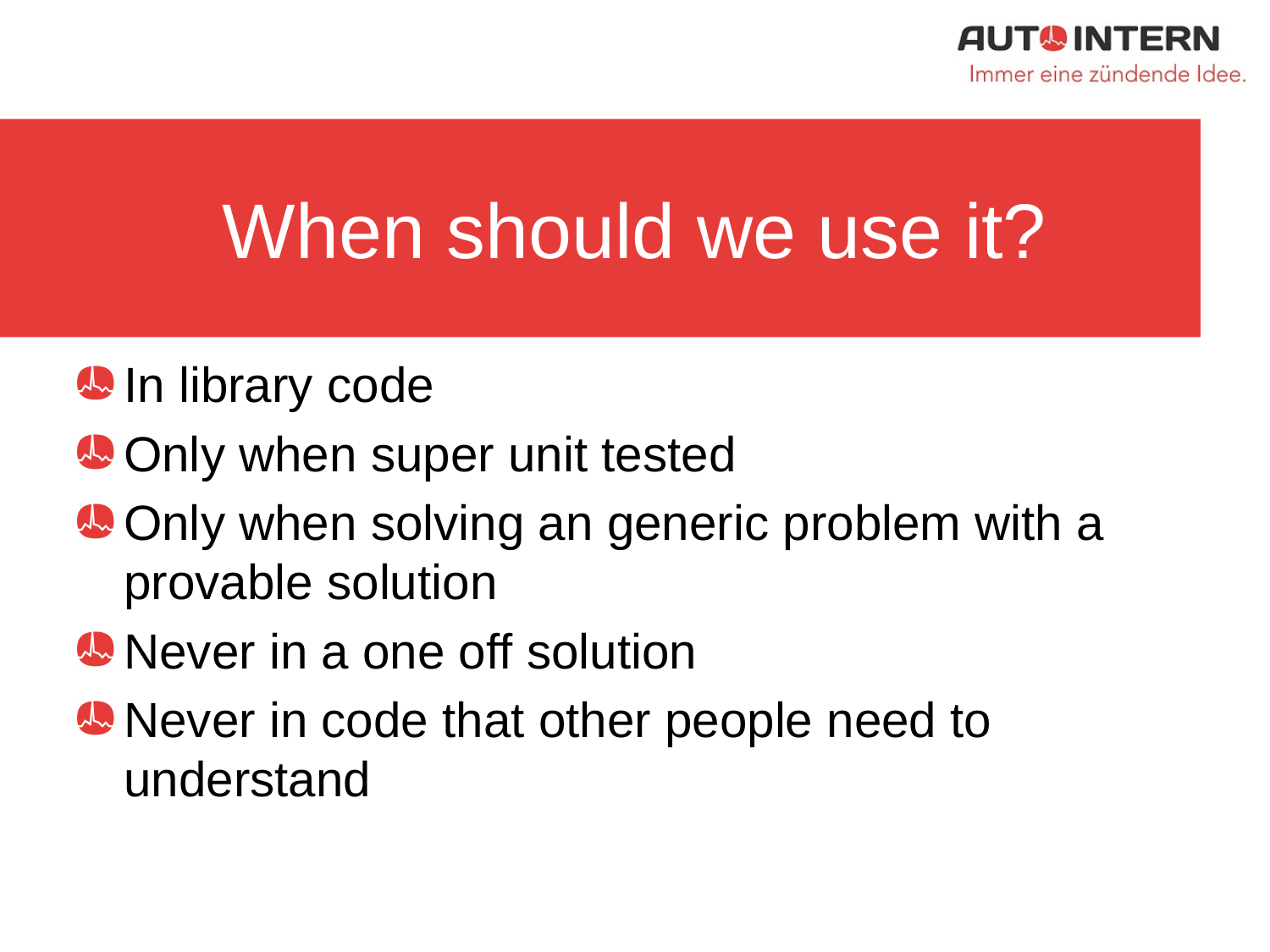

# When should we use it?
In library code
Only when super unit tested
Only when solving an generic problem with a provable solution
Never in a one off solution
Never in code that other people need to understand